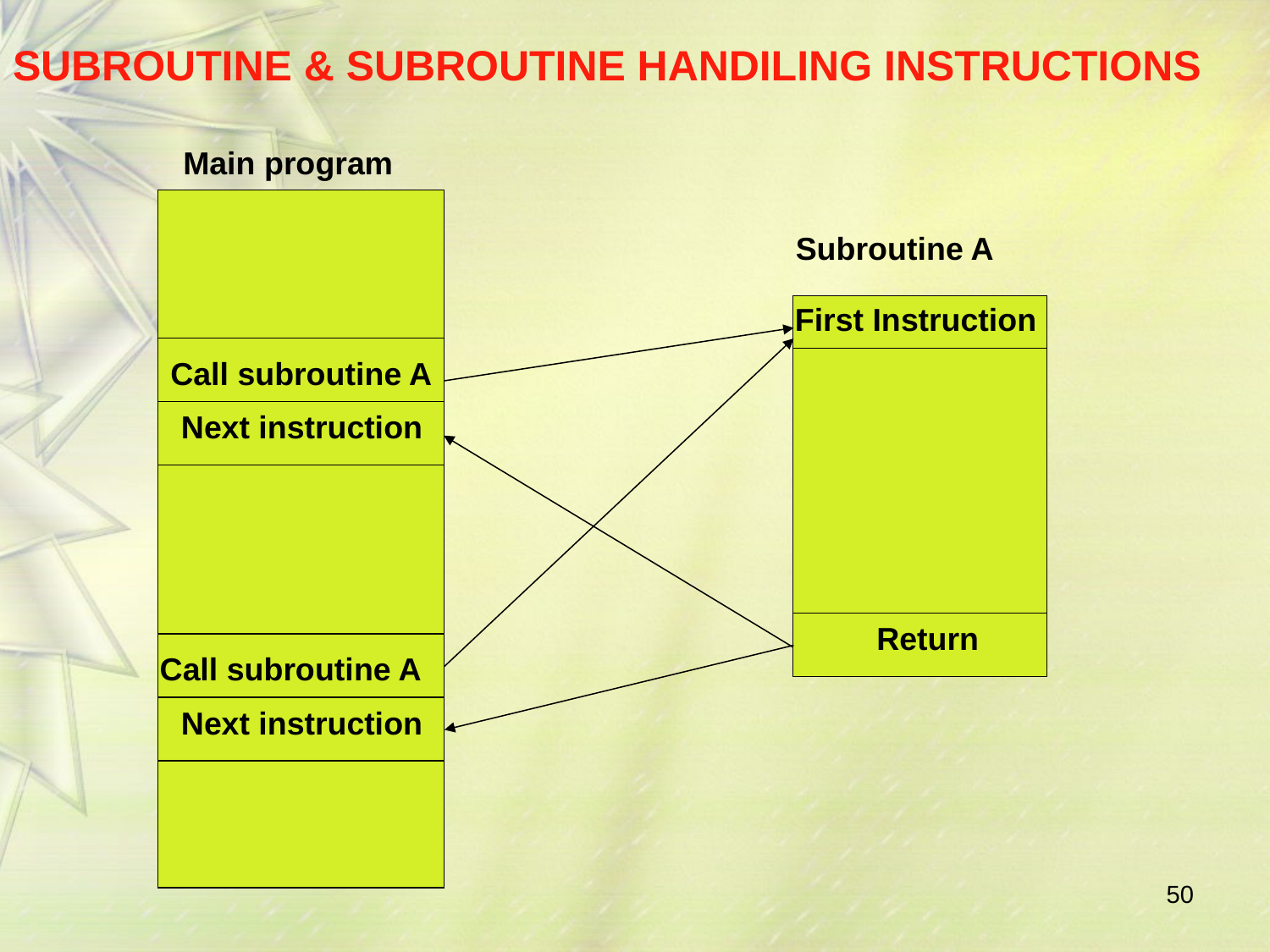

# SUBROUTINE & SUBROUTINE HANDILING INSTRUCTIONS
Main program
|  |
| --- |
| Call subroutine A |
| Next instruction |
|  |
| Call subroutine A |
| Next instruction |
|  |
Subroutine A
| First Instruction |
| --- |
|  |
| Return |

50